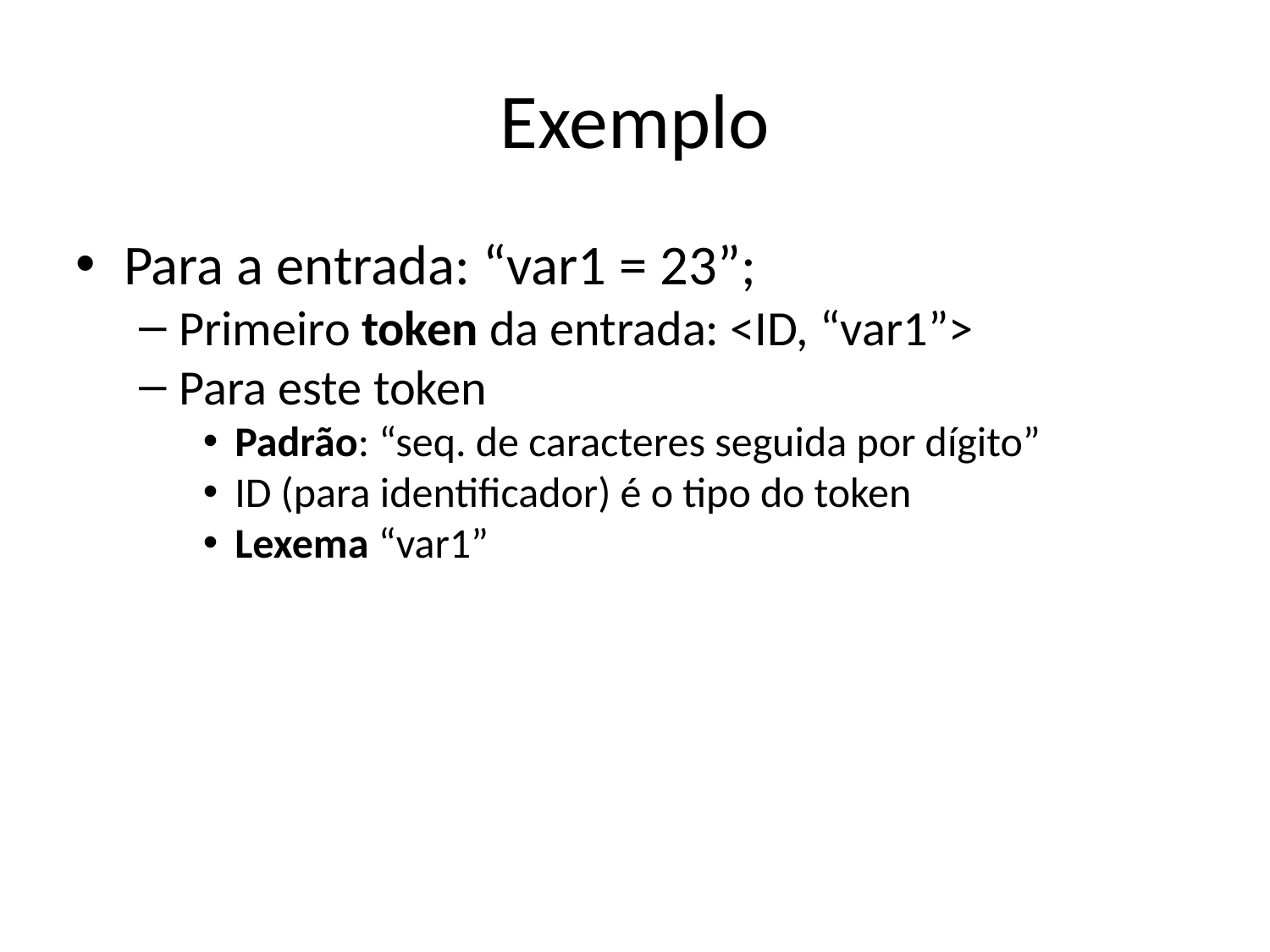

Exemplo
Para a entrada: “var1 = 23”;
Primeiro token da entrada: <ID, “var1”>
Para este token
Padrão: “seq. de caracteres seguida por dígito”
ID (para identificador) é o tipo do token
Lexema “var1”